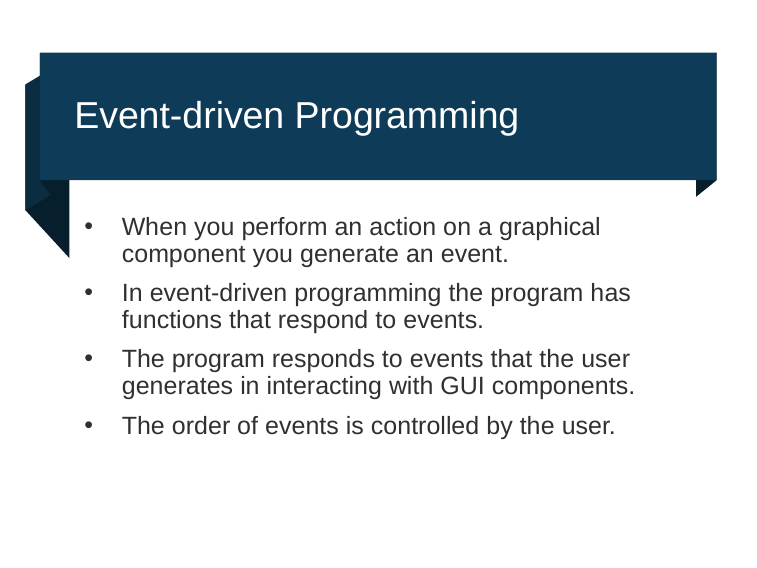

# Event-driven Programming

When you perform an action on a graphical component you generate an event.
In event-driven programming the program has functions that respond to events.
The program responds to events that the user generates in interacting with GUI components.
The order of events is controlled by the user.